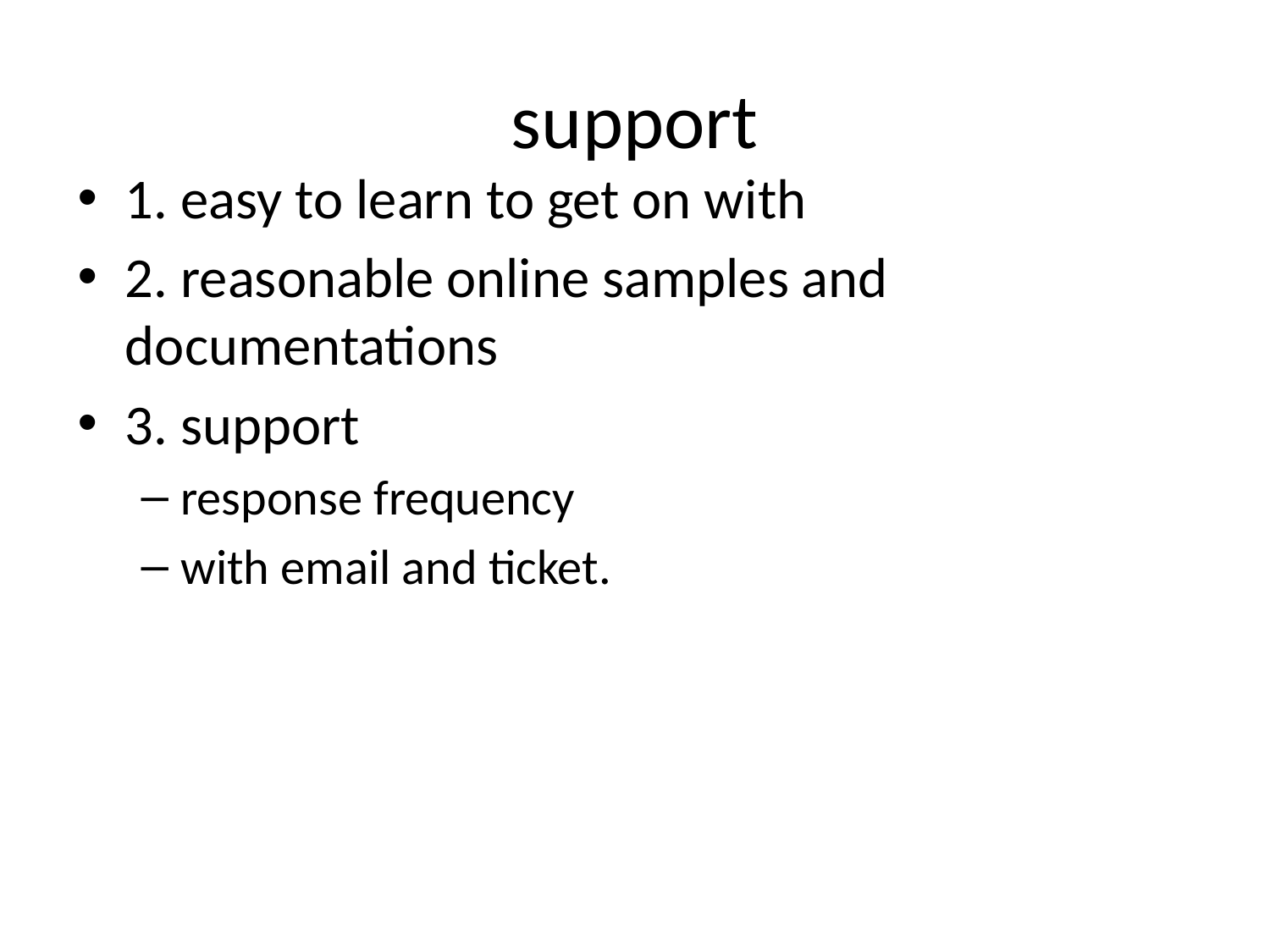

# support
1. easy to learn to get on with
2. reasonable online samples and documentations
3. support
response frequency
with email and ticket.